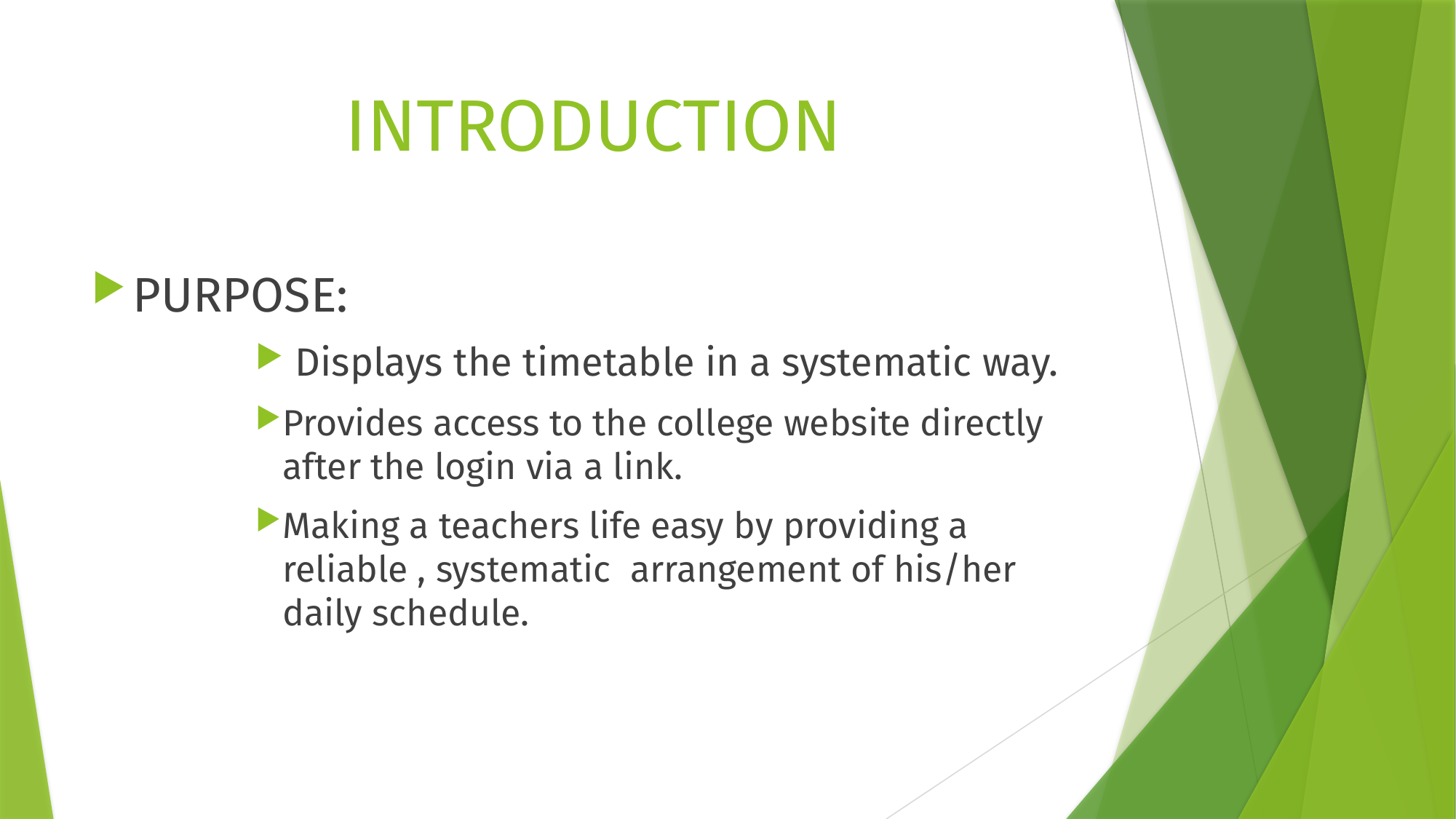

# INTRODUCTION
PURPOSE:
 Displays the timetable in a systematic way.
Provides access to the college website directly after the login via a link.
Making a teachers life easy by providing a reliable , systematic  arrangement of his/her daily schedule.